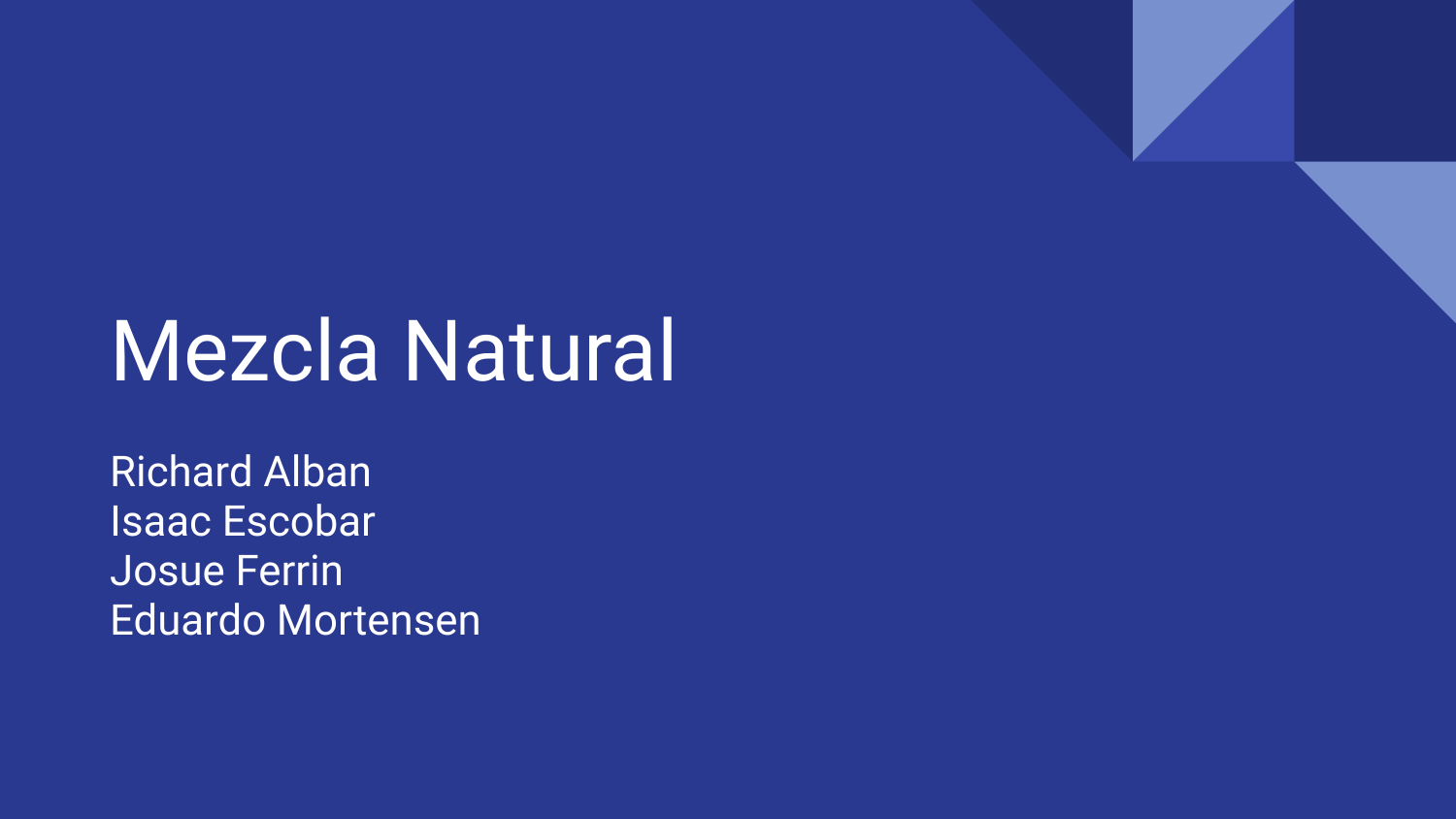

# Mezcla Natural
Richard Alban
Isaac Escobar
Josue Ferrin
Eduardo Mortensen